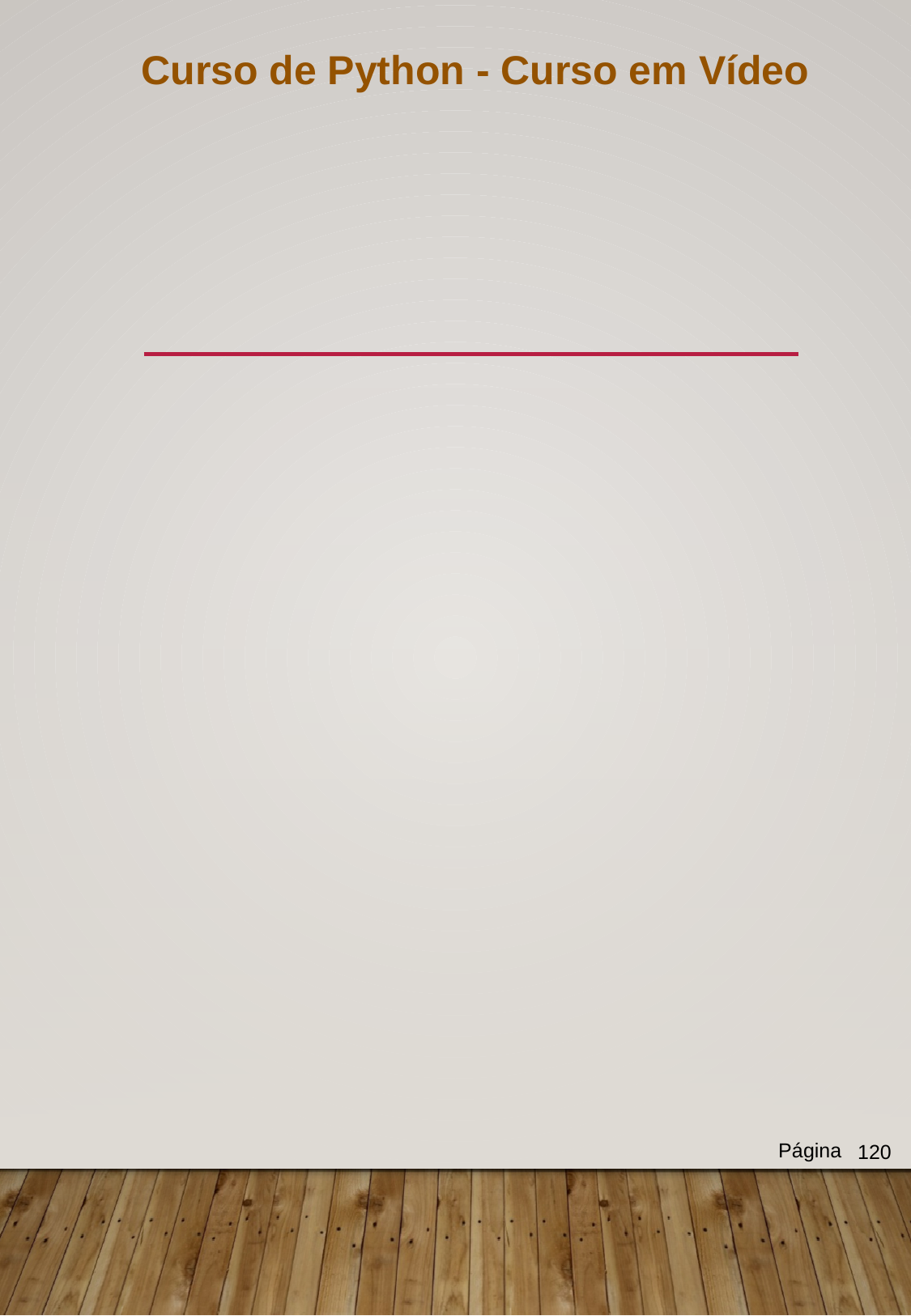

Curso de Python - Curso em Vídeo
Página
120